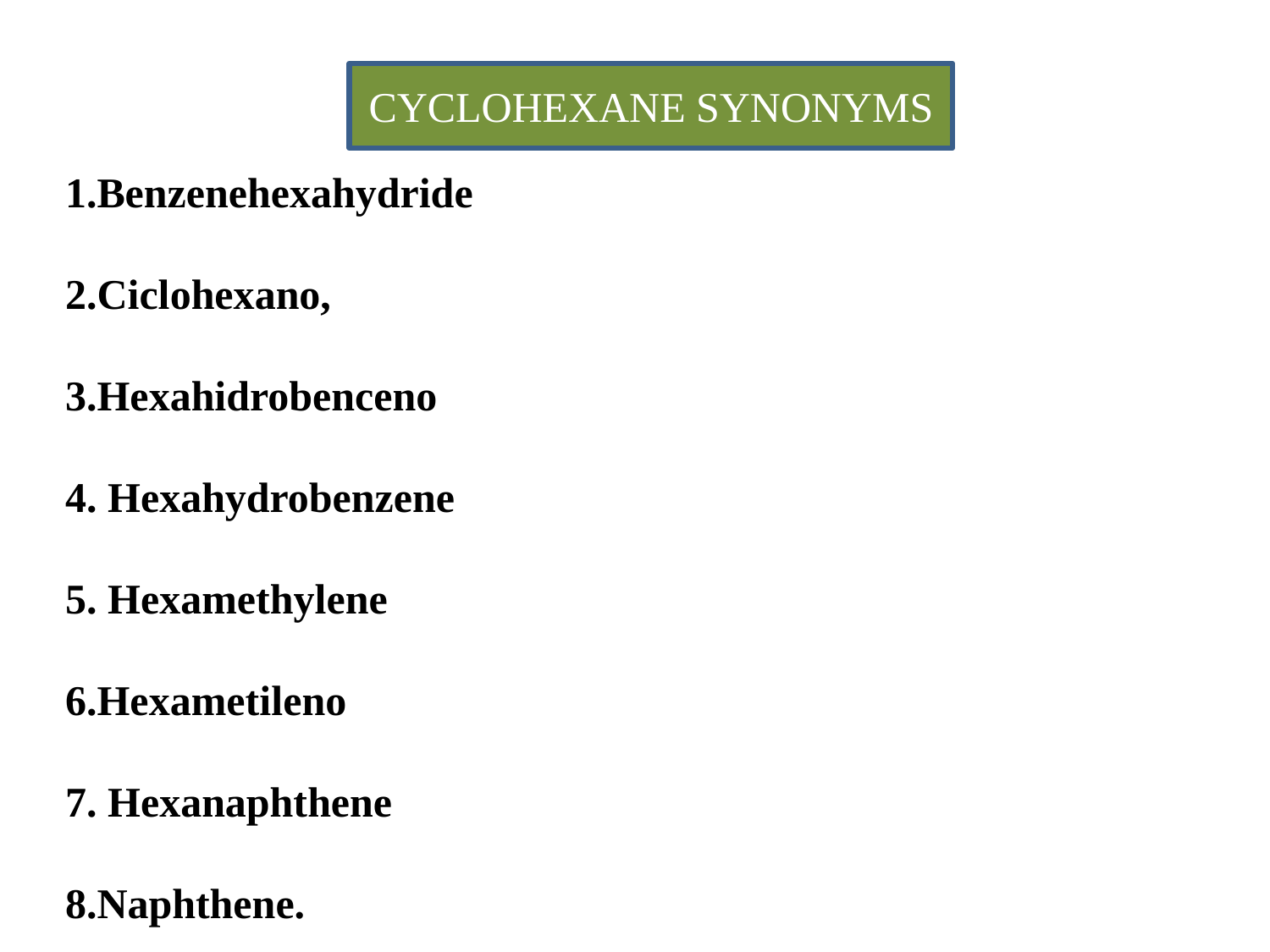

CYCLOHEXANE SYNONYMS

1.Benzenehexahydride

2.Ciclohexano,

3.Hexahidrobenceno

4. Hexahydrobenzene

5. Hexamethylene

6.Hexametileno

7. Hexanaphthene

8.Naphthene.